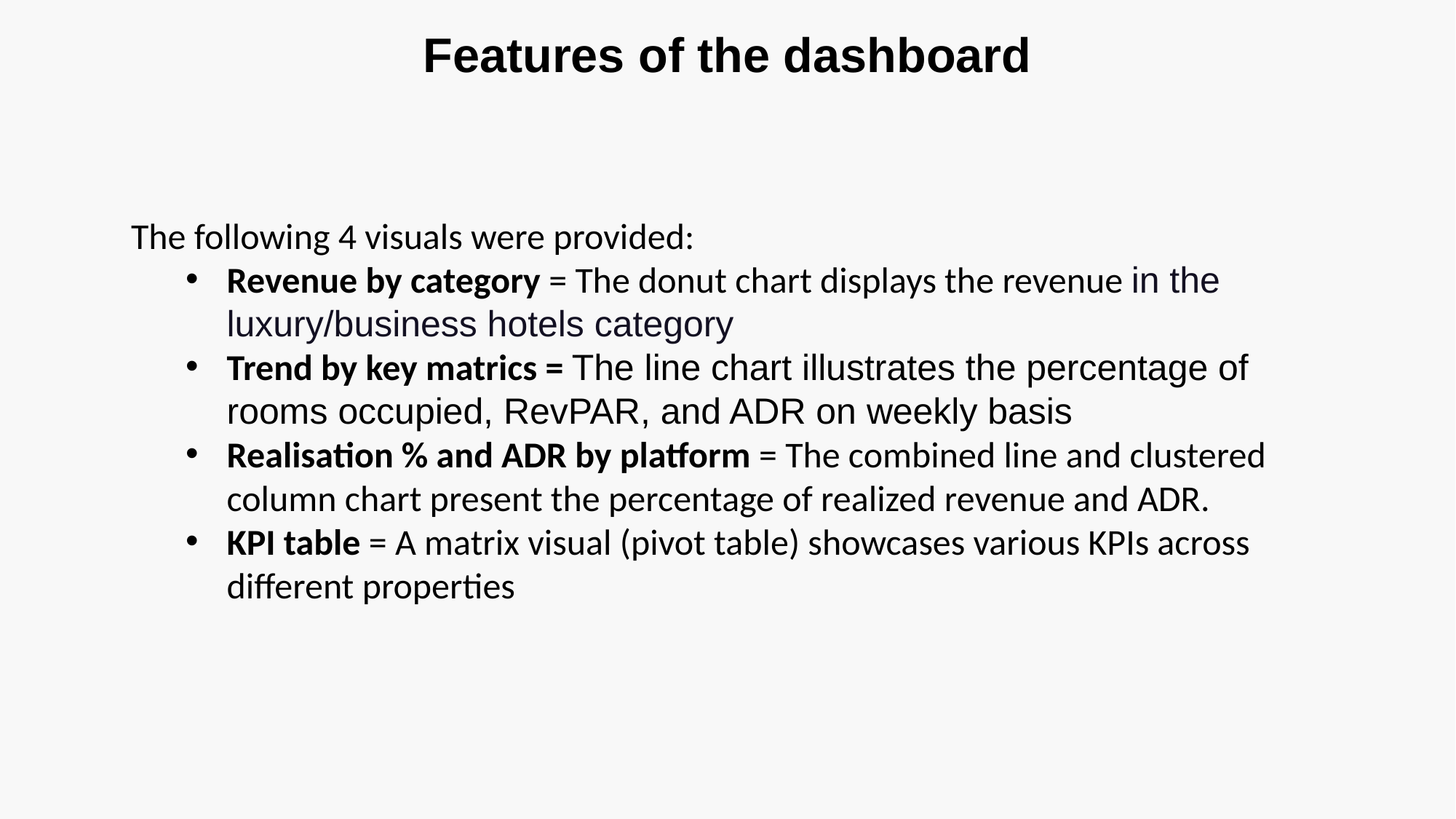

Features of the dashboard
The following 4 visuals were provided:
Revenue by category = The donut chart displays the revenue in the luxury/business hotels category
Trend by key matrics = The line chart illustrates the percentage of rooms occupied, RevPAR, and ADR on weekly basis
Realisation % and ADR by platform = The combined line and clustered column chart present the percentage of realized revenue and ADR.
KPI table = A matrix visual (pivot table) showcases various KPIs across different properties